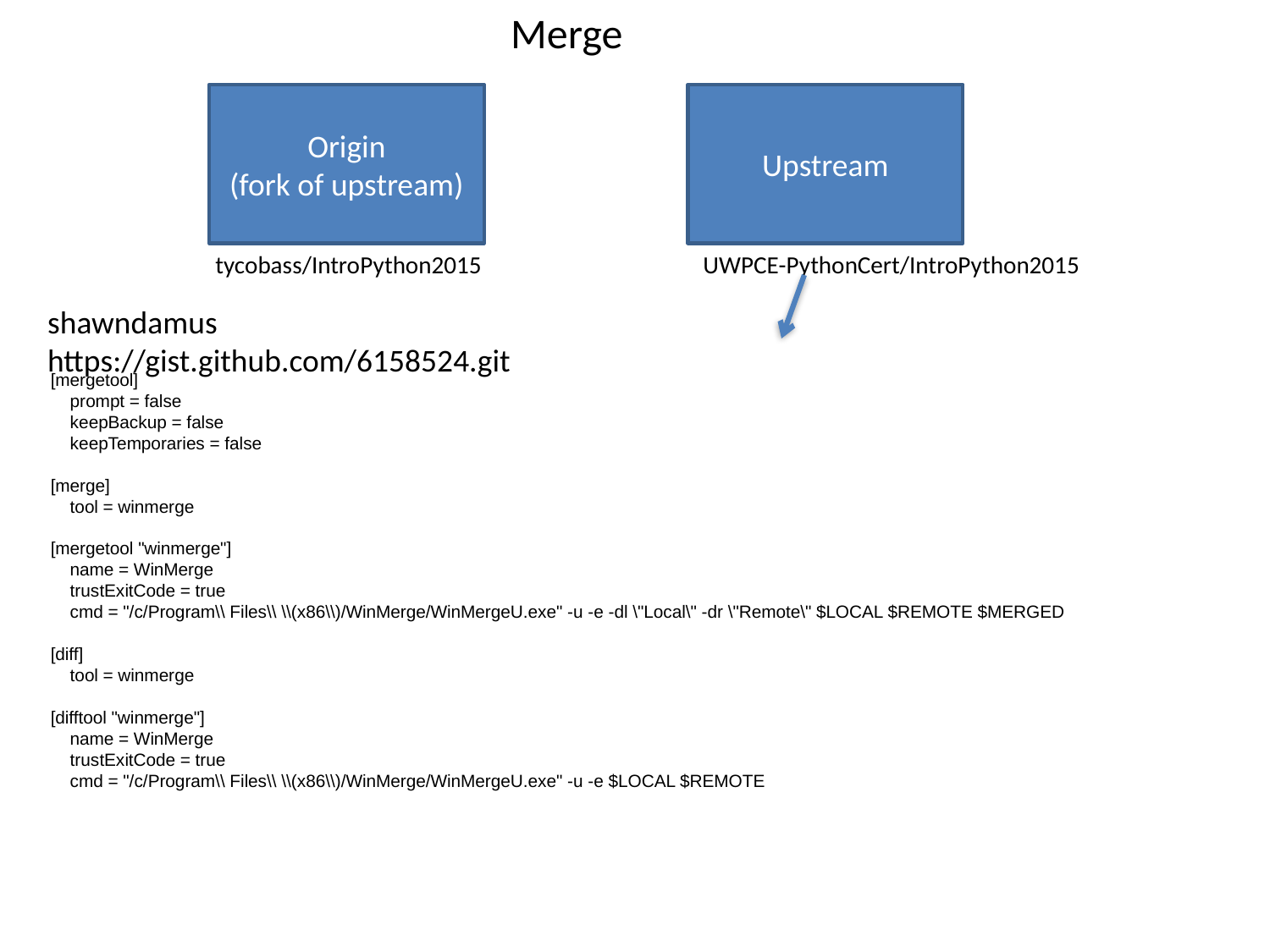

Merge
Origin
(fork of upstream)
Upstream
tycobass/IntroPython2015
UWPCE-PythonCert/IntroPython2015
shawndamus
https://gist.github.com/6158524.git
[mergetool]
    prompt = false
    keepBackup = false
    keepTemporaries = false

[merge]
    tool = winmerge

[mergetool "winmerge"]
    name = WinMerge
    trustExitCode = true
    cmd = "/c/Program\\ Files\\ \\(x86\\)/WinMerge/WinMergeU.exe" -u -e -dl \"Local\" -dr \"Remote\" $LOCAL $REMOTE $MERGED

[diff]
    tool = winmerge

[difftool "winmerge"]
    name = WinMerge
    trustExitCode = true
    cmd = "/c/Program\\ Files\\ \\(x86\\)/WinMerge/WinMergeU.exe" -u -e $LOCAL $REMOTE